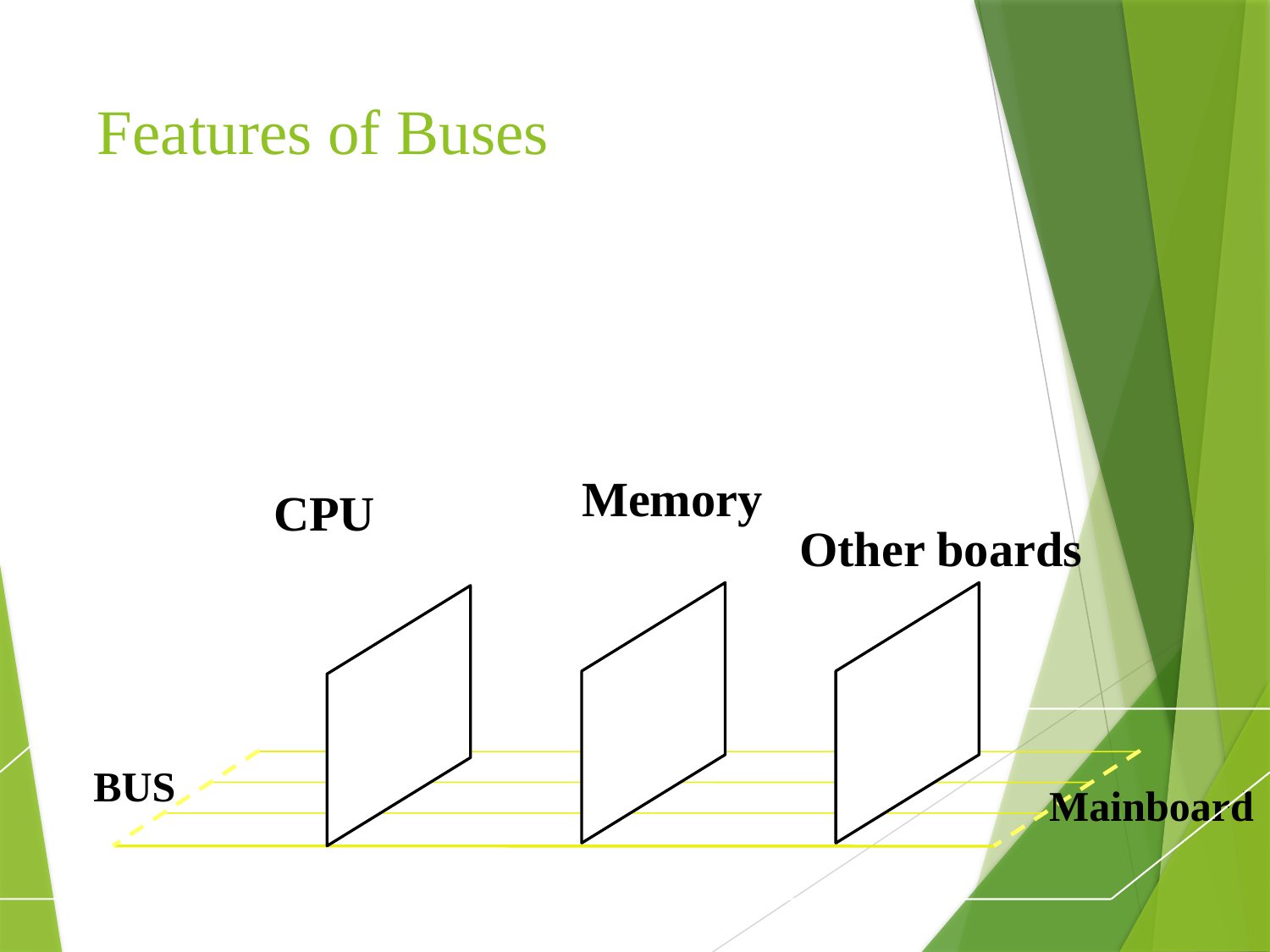

# Features of Buses

Memory
I/O
CPU
 Other boards

BUS

Mainboard